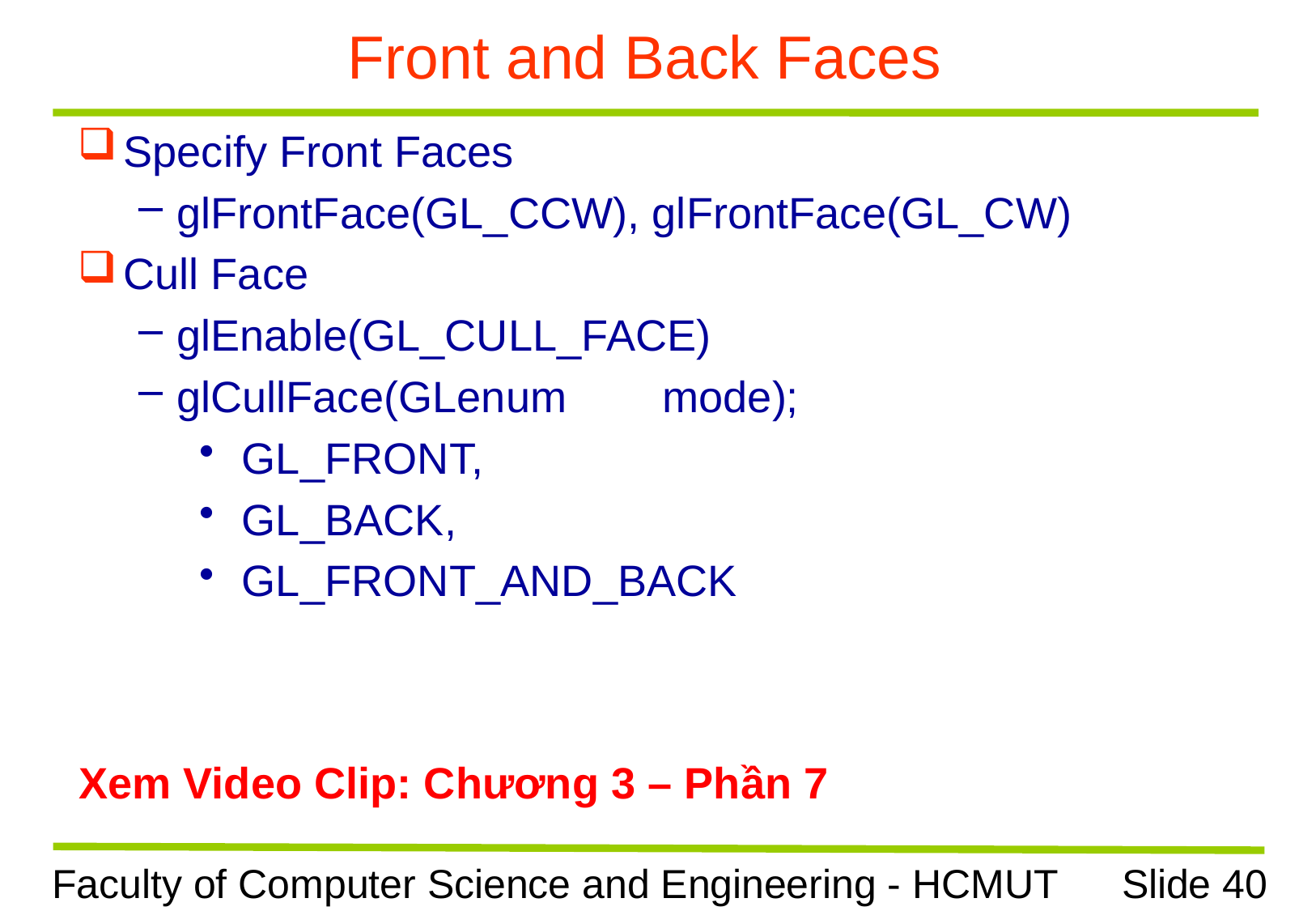

# Front and Back Faces
Specify Front Faces
glFrontFace(GL_CCW), glFrontFace(GL_CW)
Cull Face
glEnable(GL_CULL_FACE)
glCullFace(GLenum  	mode);
 GL_FRONT,
 GL_BACK,
 GL_FRONT_AND_BACK
Xem Video Clip: Chương 3 – Phần 7